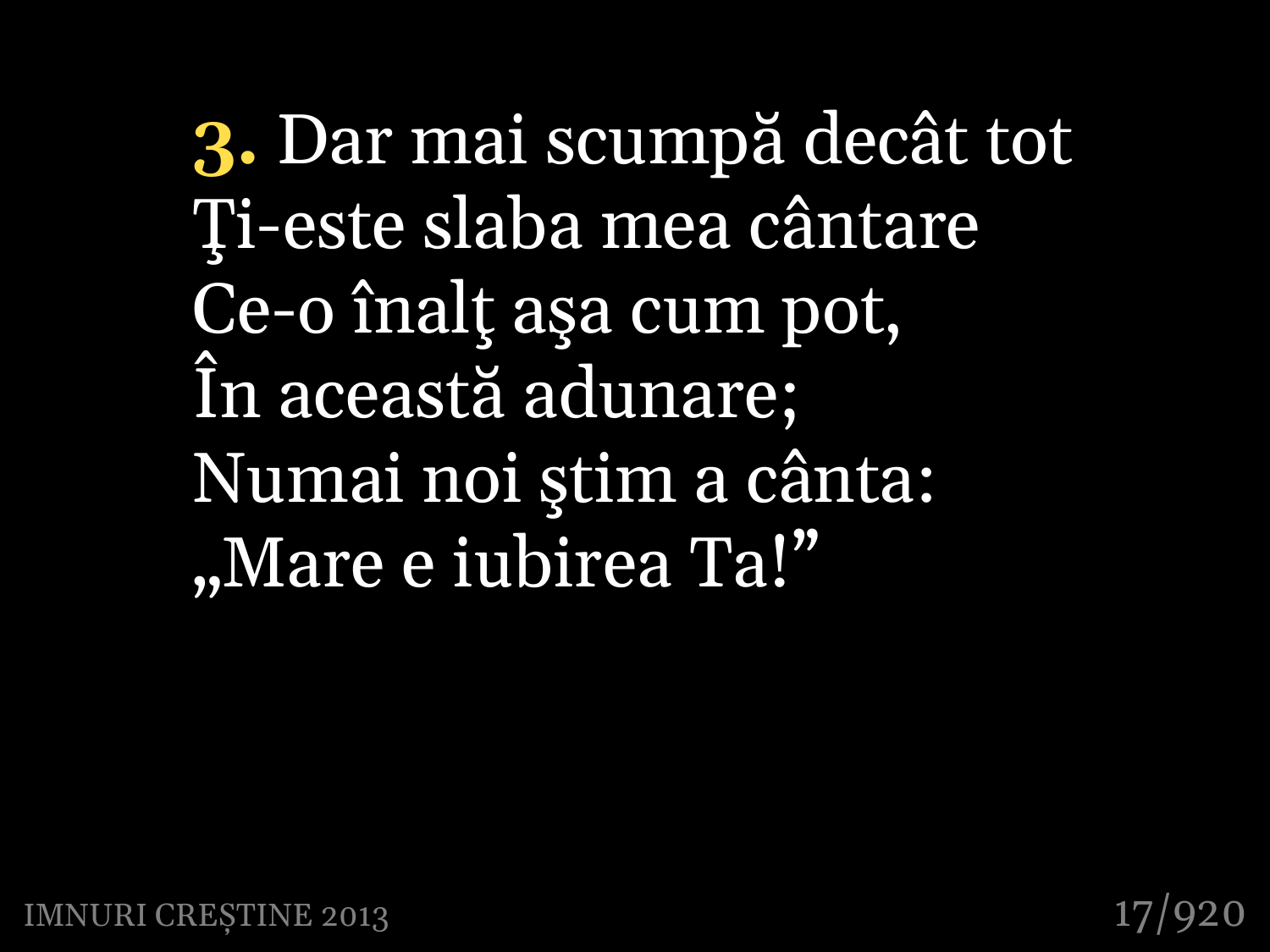

3. Dar mai scumpă decât tot
Ţi-este slaba mea cântare
Ce-o înalţ aşa cum pot,
În această adunare;
Numai noi ştim a cânta:
„Mare e iubirea Ta!”
17/920
IMNURI CREȘTINE 2013